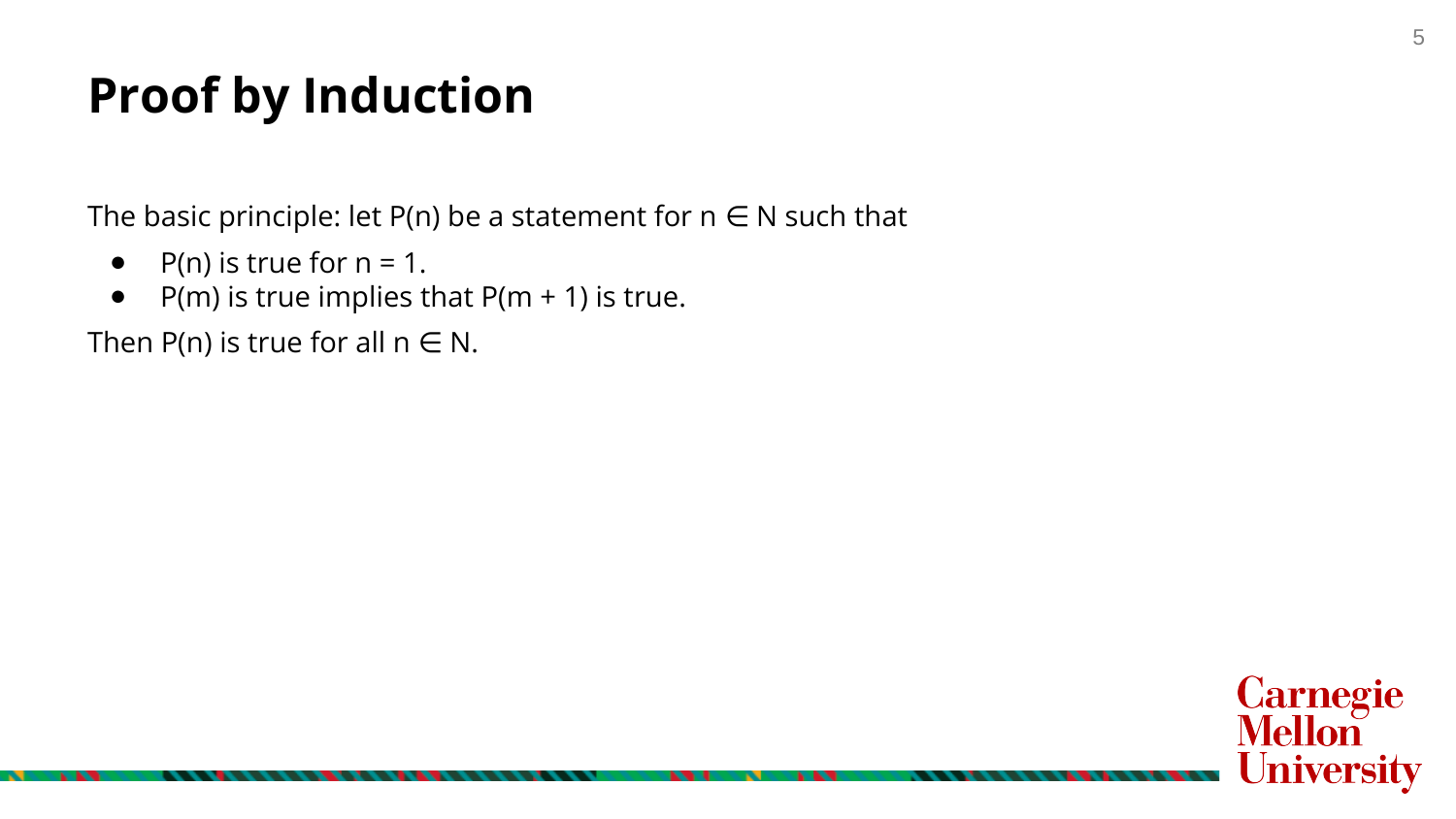

# Proof by Induction
The basic principle: let P(n) be a statement for n ∈ N such that
P(n) is true for n = 1.
P(m) is true implies that P(m + 1) is true.
Then P(n) is true for all n ∈ N.